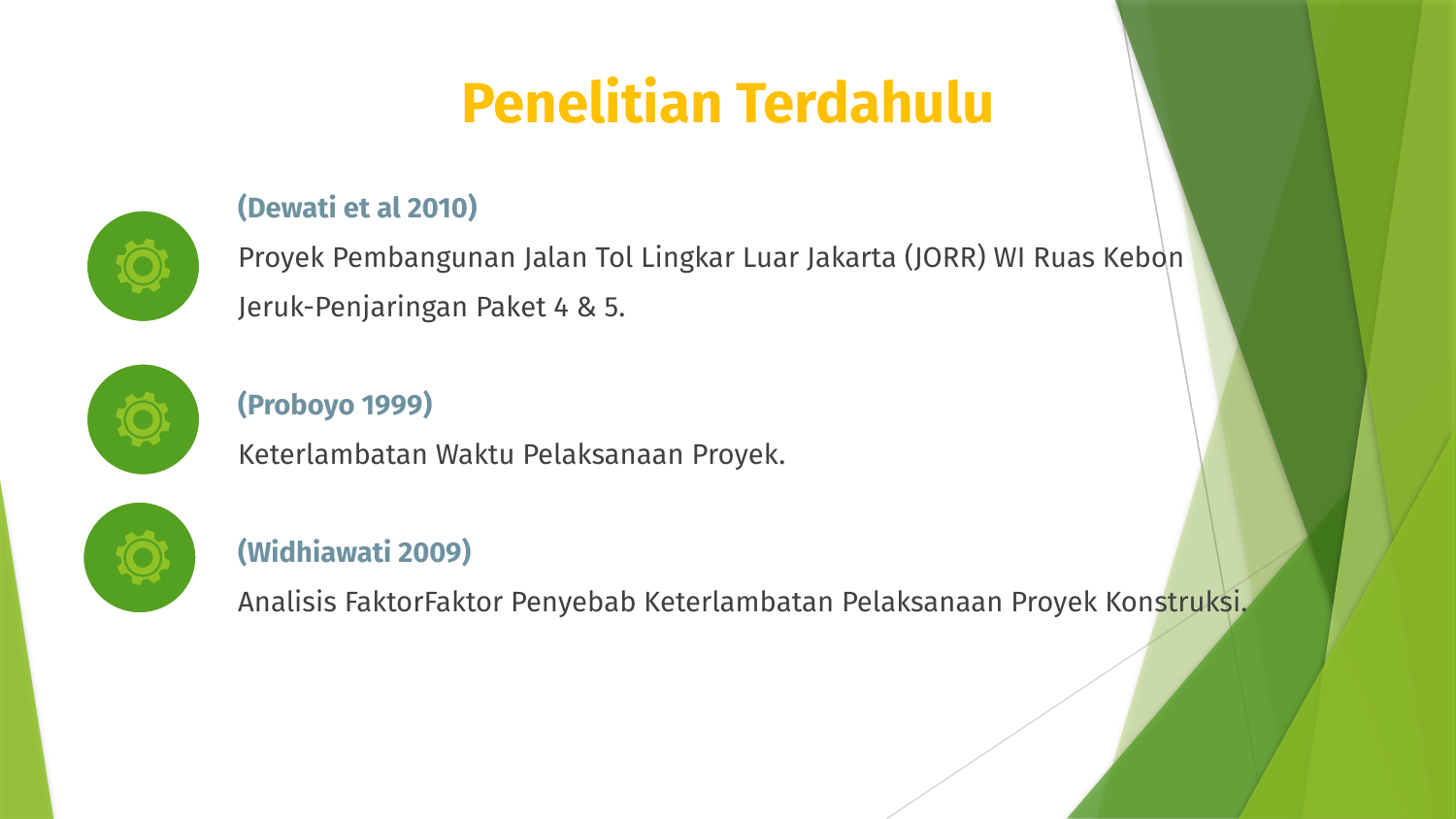

Penelitian Terdahulu
(Dewati et al 2010)
Proyek Pembangunan Jalan Tol Lingkar Luar Jakarta (JORR) WI Ruas Kebon
Jeruk-Penjaringan Paket 4 & 5.

(Proboyo 1999)
Keterlambatan Waktu Pelaksanaan Proyek.

(Widhiawati 2009)
Analisis FaktorFaktor Penyebab Keterlambatan Pelaksanaan Proyek Konstruksi.